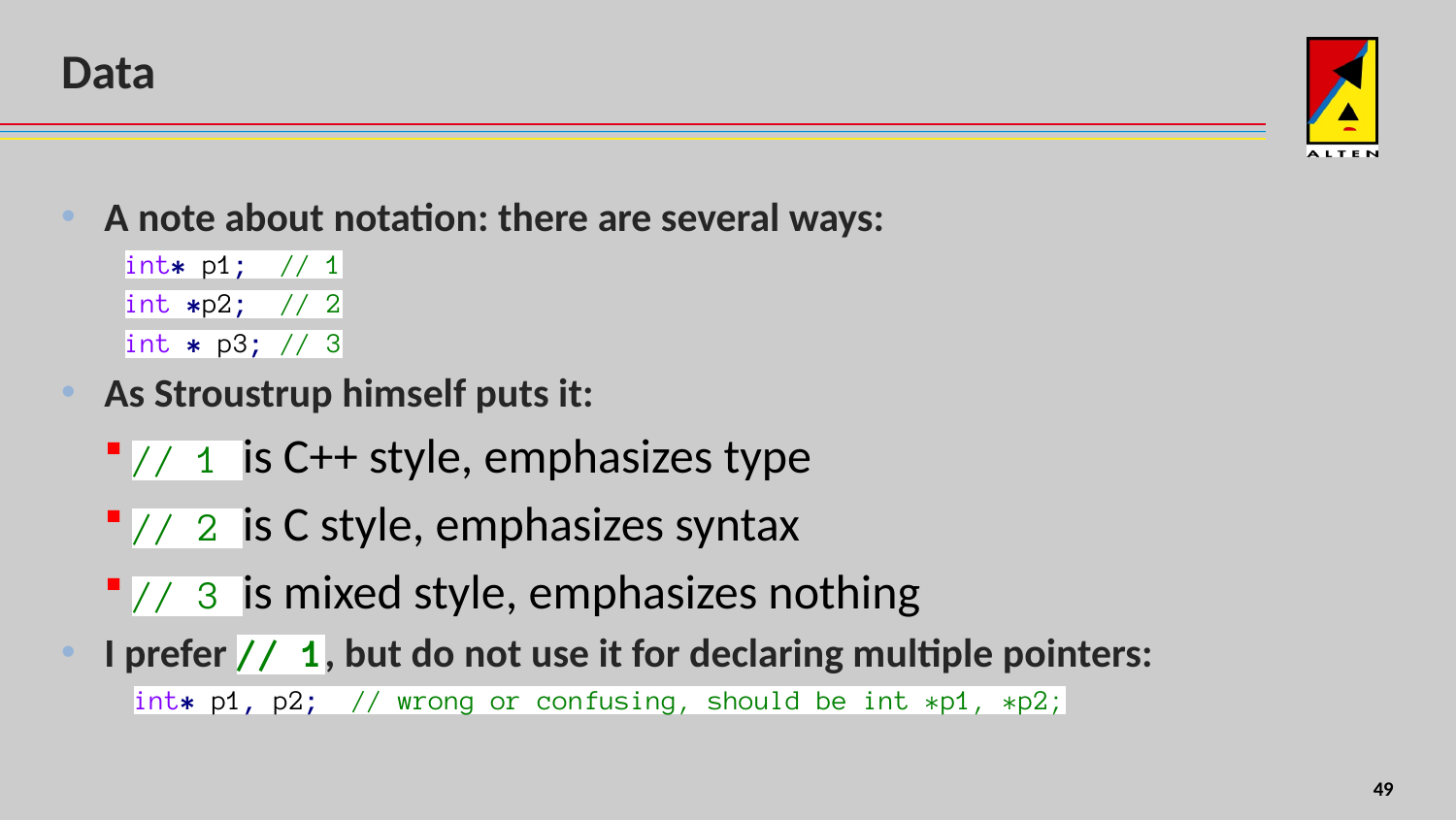

# Data
A note about notation: there are several ways:
int* p1;  // 1
int *p2;  // 2
int * p3; // 3
As Stroustrup himself puts it:
// 1 is C++ style, emphasizes type
// 2 is C style, emphasizes syntax
// 3 is mixed style, emphasizes nothing
I prefer // 1, but do not use it for declaring multiple pointers:
int* p1, p2;  // wrong or confusing, should be int *p1, *p2;
49